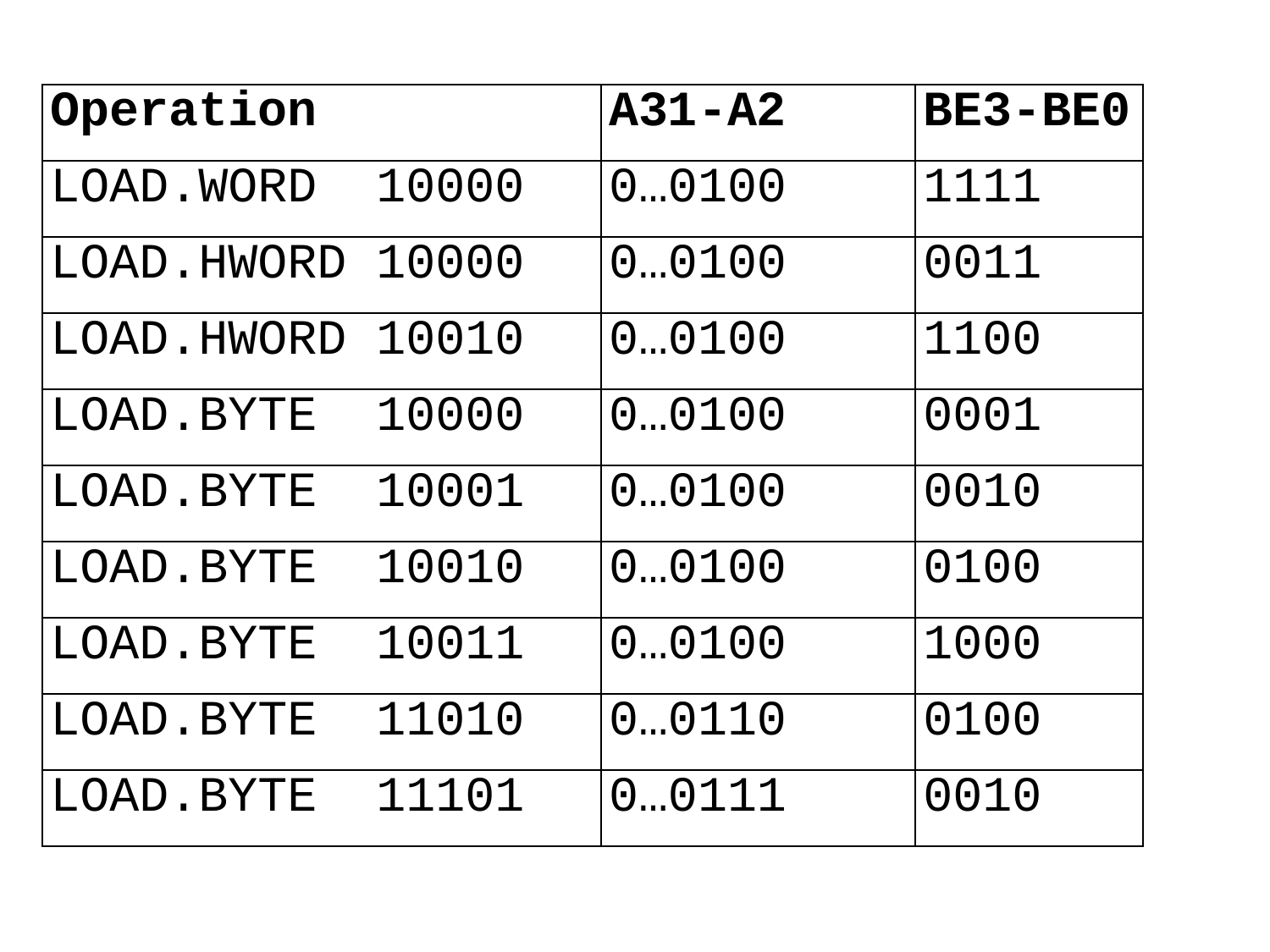

#
| Operation | A31-A2 | BE3-BE0 |
| --- | --- | --- |
| LOAD.WORD 10000 | 0…0100 | 1111 |
| LOAD.HWORD 10000 | 0…0100 | 0011 |
| LOAD.HWORD 10010 | 0…0100 | 1100 |
| LOAD.BYTE 10000 | 0…0100 | 0001 |
| LOAD.BYTE 10001 | 0…0100 | 0010 |
| LOAD.BYTE 10010 | 0…0100 | 0100 |
| LOAD.BYTE 10011 | 0…0100 | 1000 |
| LOAD.BYTE 11010 | 0…0110 | 0100 |
| LOAD.BYTE 11101 | 0…0111 | 0010 |